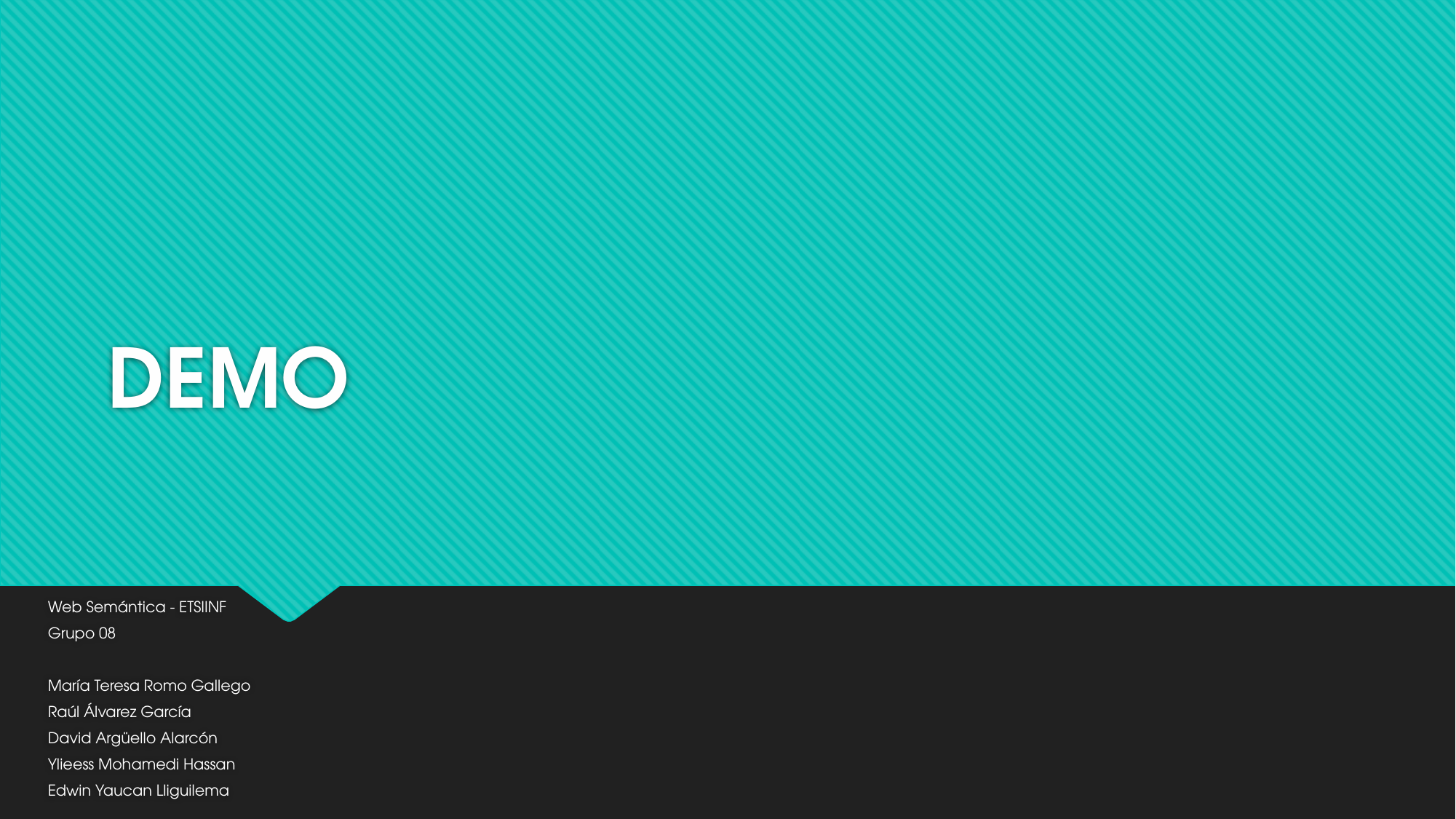

# DEMO

Web Semántica - ETSIINF
Grupo 08

María Teresa Romo Gallego
Raúl Álvarez García
David Argüello Alarcón
Ylieess Mohamedi Hassan
Edwin Yaucan Lliguilema